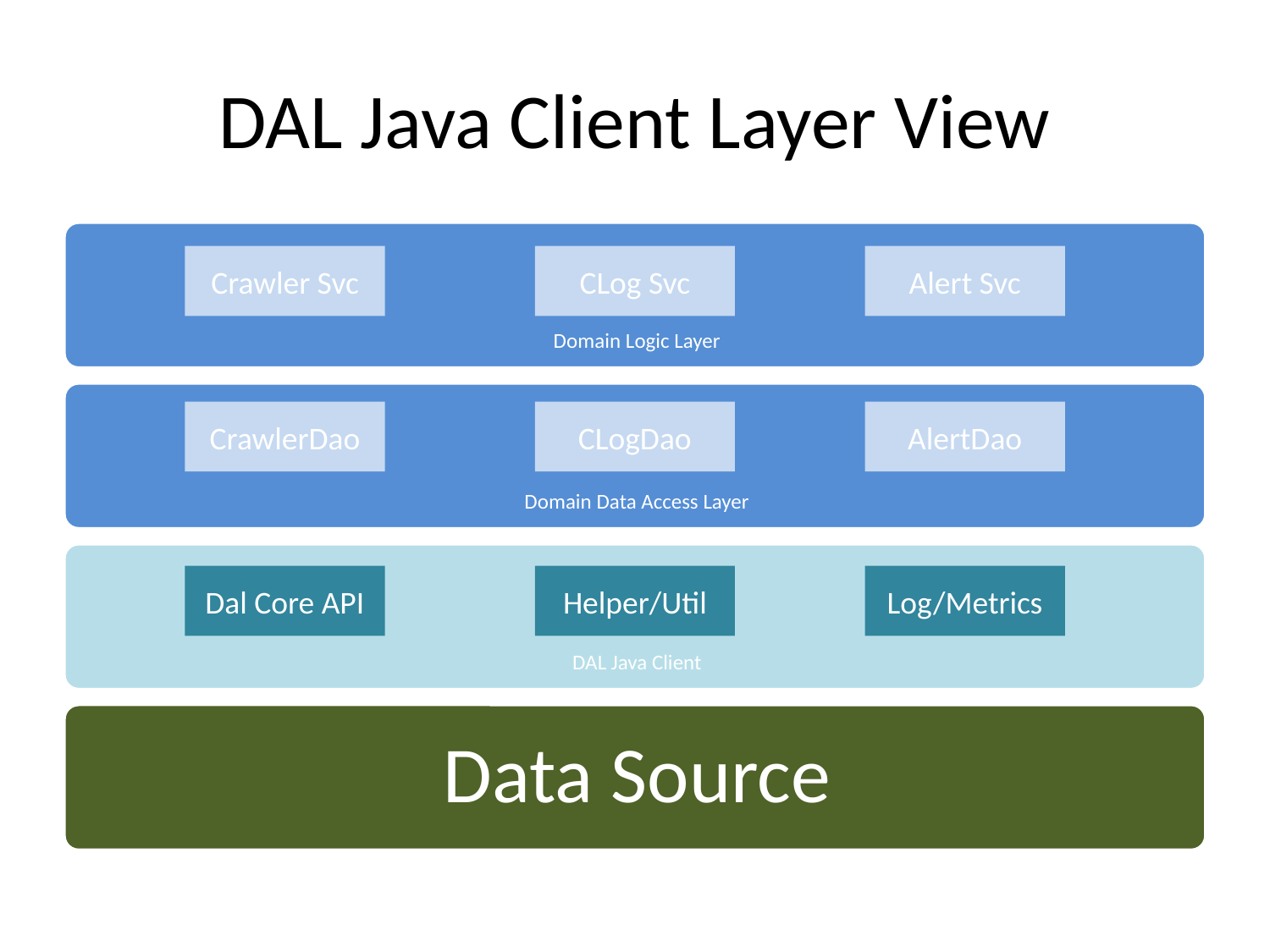

# DAL Java Client Layer View
Data Source
DAL Java Client
Domain Data Access Layer
Domain Logic Layer
Crawler Svc
CLog Svc
Alert Svc
CrawlerDao
CLogDao
AlertDao
Dal Core API
Helper/Util
Log/Metrics